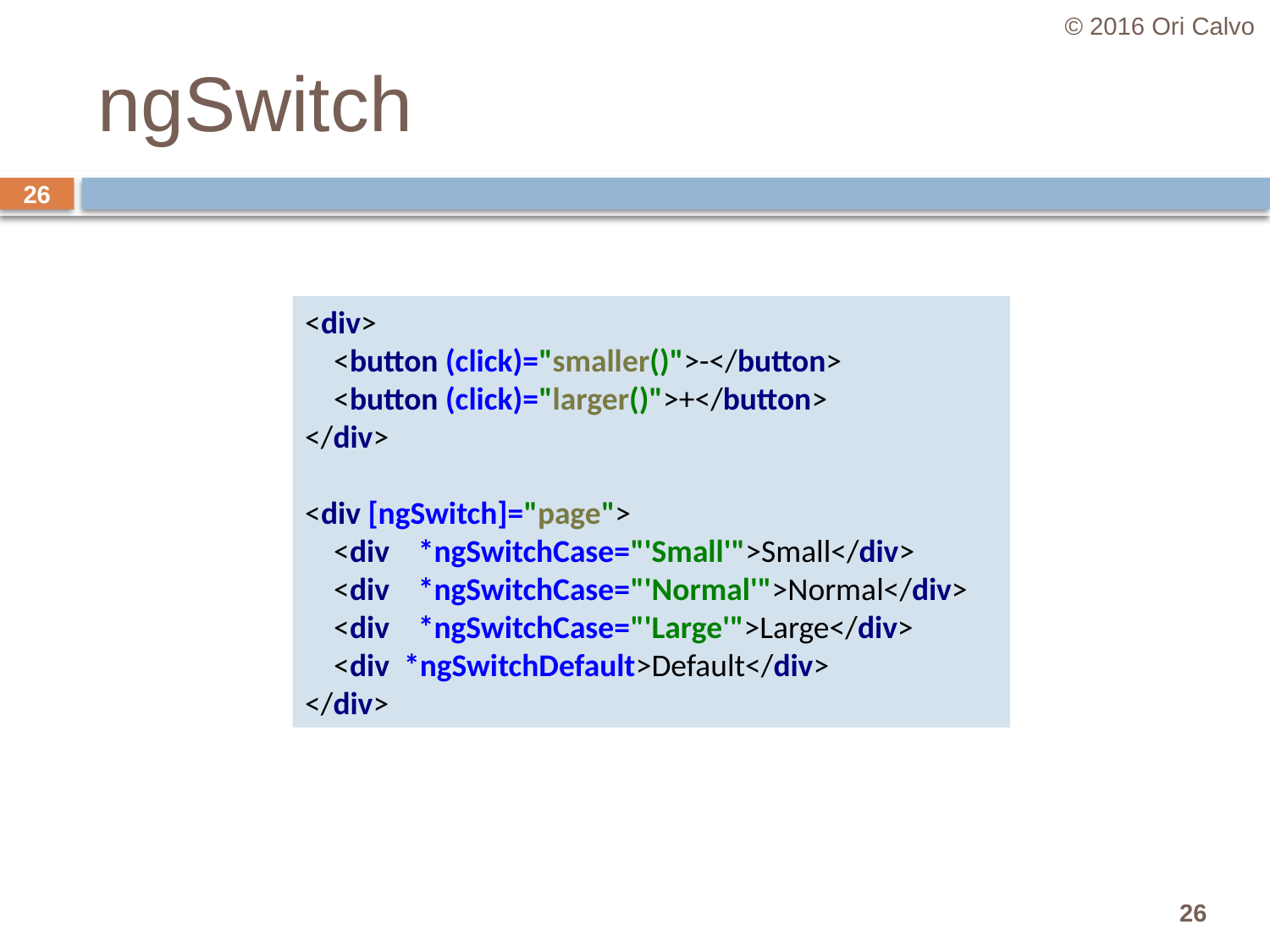

© 2016 Ori Calvo
# ngSwitch
26
<div>
    <button (click)="smaller()">-</button>
    <button (click)="larger()">+</button>
</div>
<div [ngSwitch]="page">
    <div    *ngSwitchCase="'Small'">Small</div>
    <div    *ngSwitchCase="'Normal'">Normal</div>
    <div    *ngSwitchCase="'Large'">Large</div>
    <div  *ngSwitchDefault>Default</div>
</div>